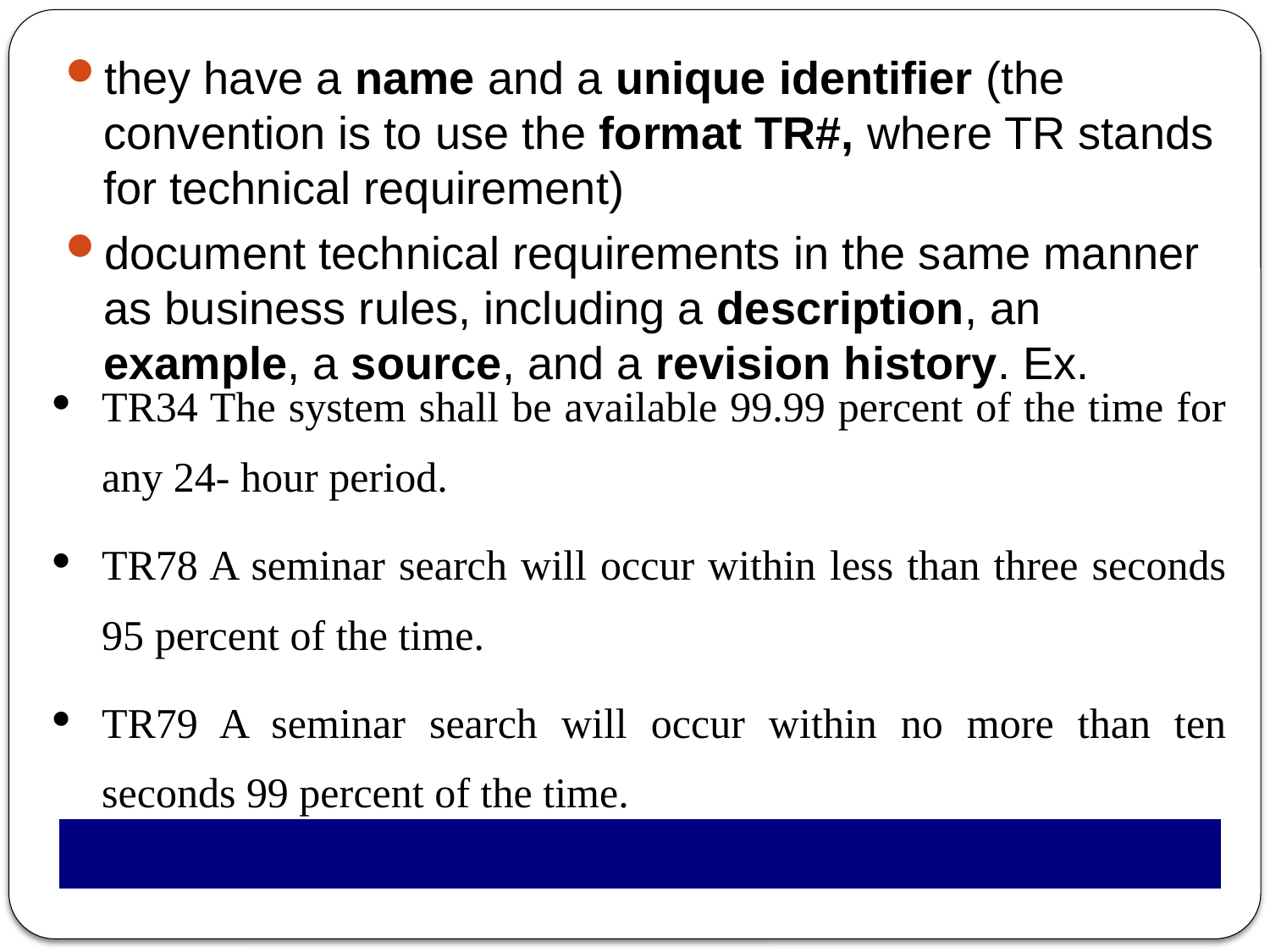

they have a name and a unique identifier (the convention is to use the format TR#, where TR stands for technical requirement)
document technical requirements in the same manner as business rules, including a description, an example, a source, and a revision history. Ex.

| TR34 The system shall be available 99.99 percent of the time for any 24- hour period. TR78 A seminar search will occur within less than three seconds 95 percent of the time. TR79 A seminar search will occur within no more than ten seconds 99 percent of the time. |  |  |
| --- | --- | --- |
|  |  |  |